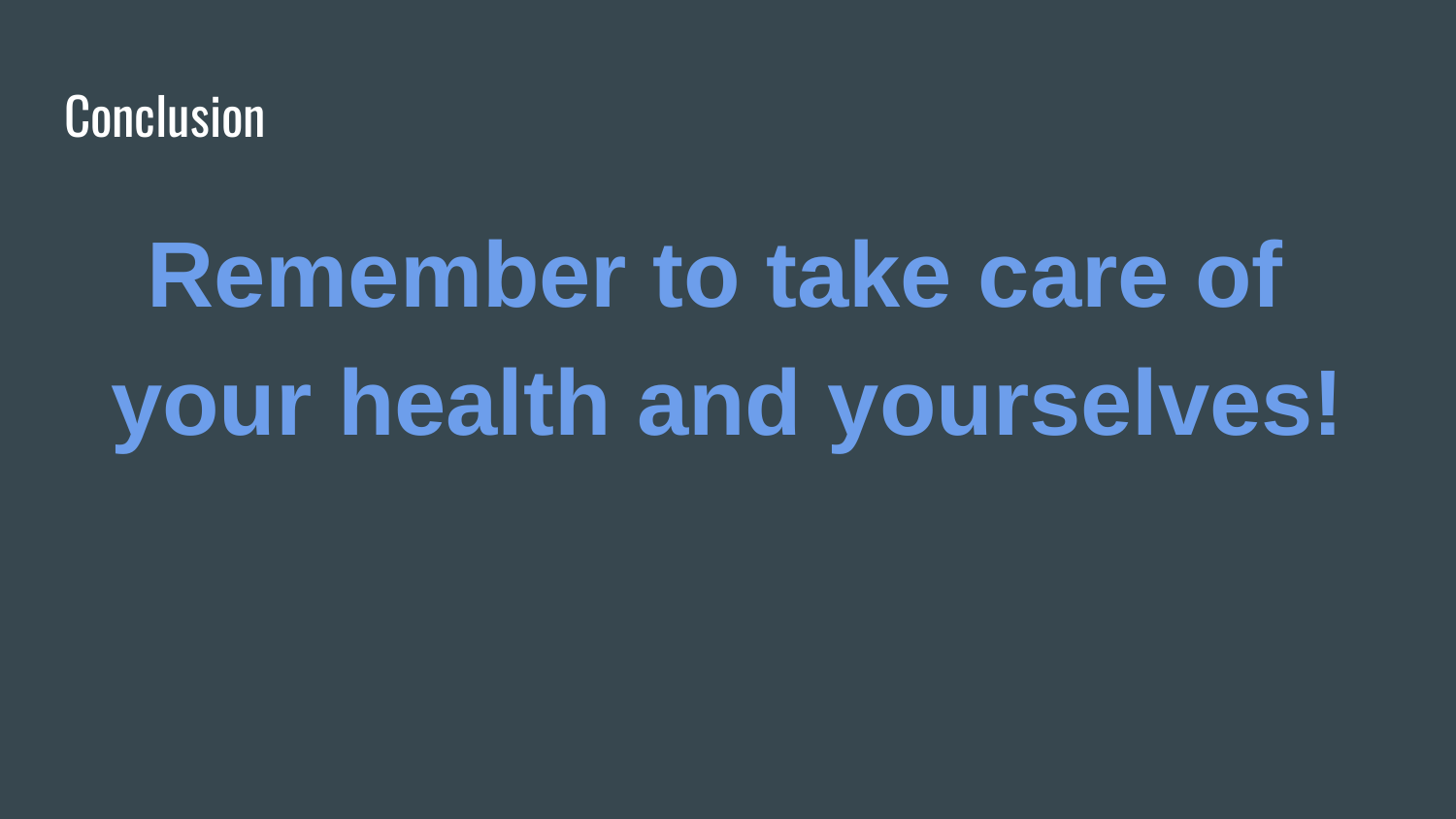

# Conclusion
Remember to take care of
your health and yourselves!